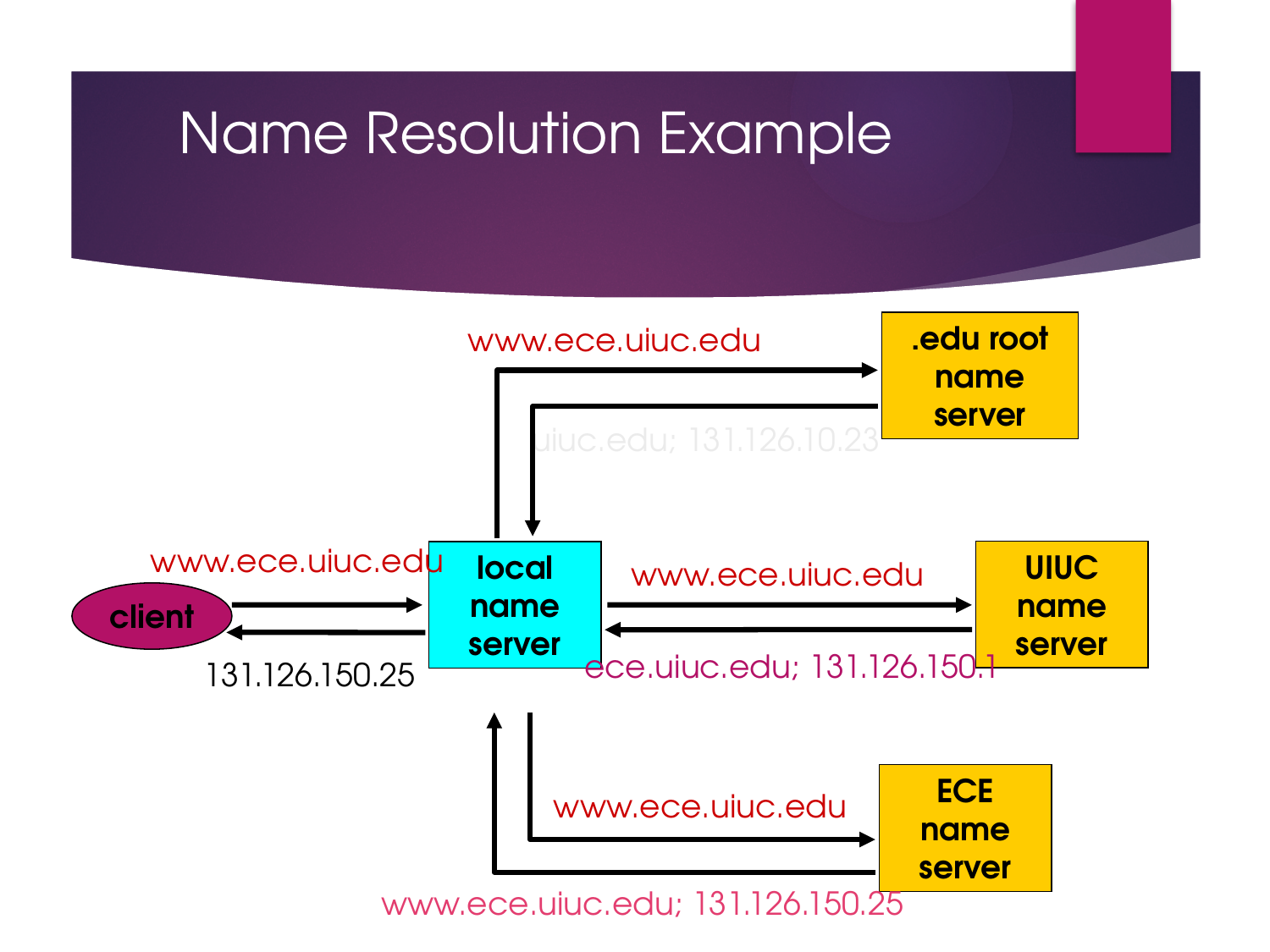

# Name Resolution Example
.edu root name server
www.ece.uiuc.edu

uiuc.edu; 131.126.10.23
www.ece.uiuc.edu
UIUC name server
local name server
www.ece.uiuc.edu
client

ece.uiuc.edu; 131.126.150.1
131.126.150.25

ECE name server
www.ece.uiuc.edu
www.ece.uiuc.edu; 131.126.150.25